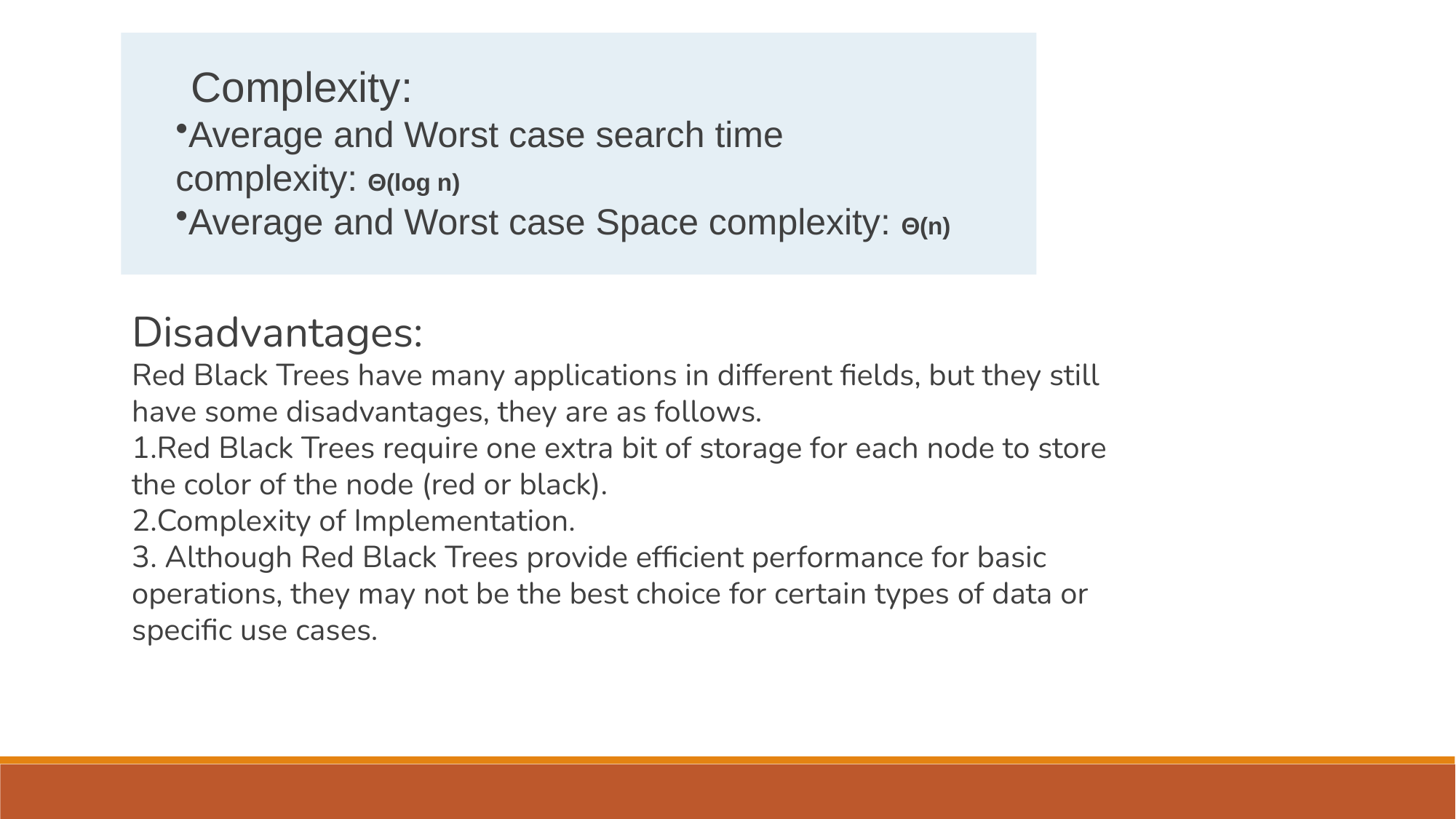

Complexity:
Average and Worst case search time complexity: Θ(log n)
Average and Worst case Space complexity: Θ(n)

Disadvantages:
Red Black Trees have many applications in different fields, but they still have some disadvantages, they are as follows.
Red Black Trees require one extra bit of storage for each node to store the color of the node (red or black).
Complexity of Implementation.
 Although Red Black Trees provide efficient performance for basic operations, they may not be the best choice for certain types of data or specific use cases.